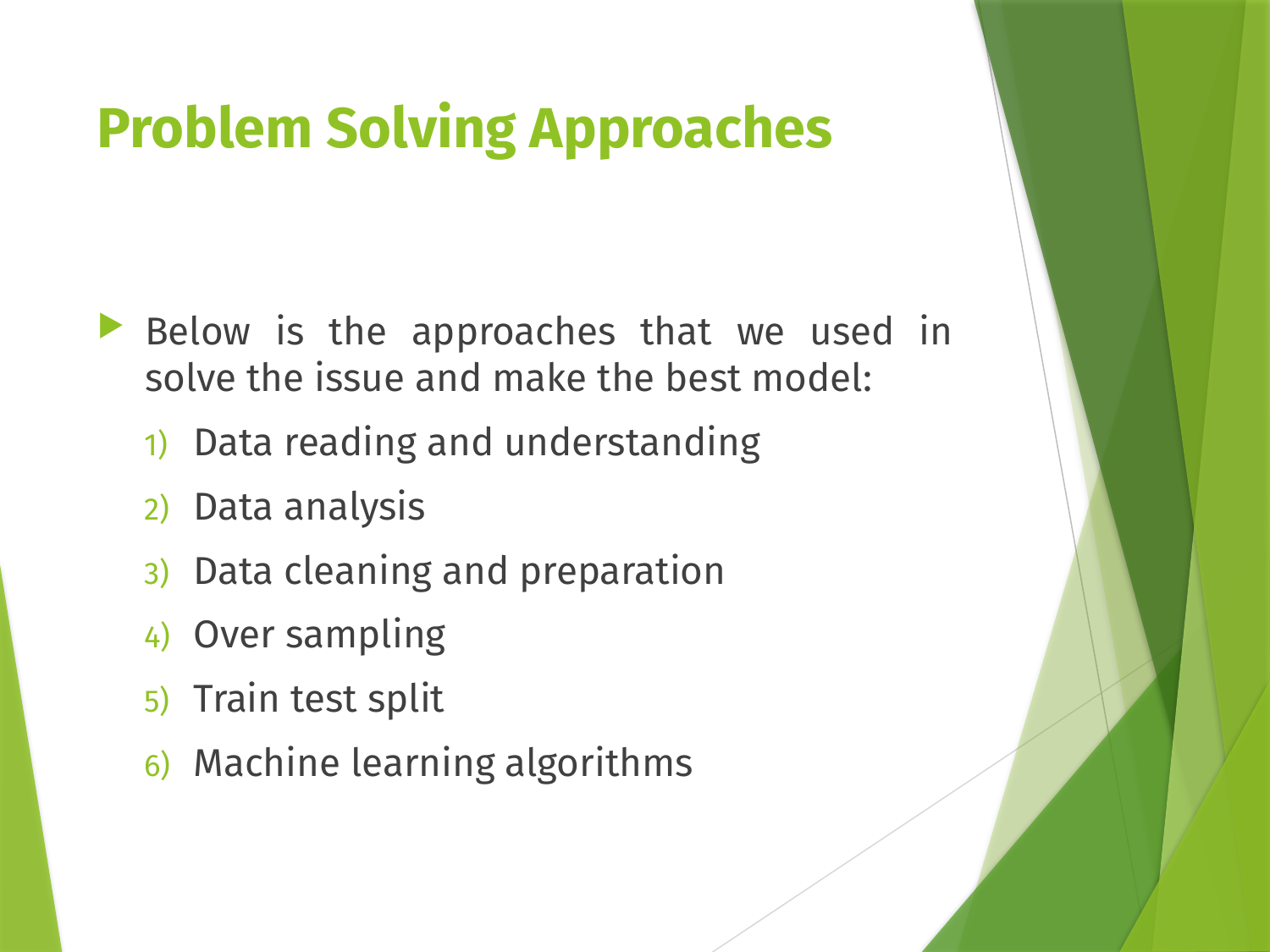

# Problem Solving Approaches
Below is the approaches that we used in solve the issue and make the best model:
Data reading and understanding
Data analysis
Data cleaning and preparation
Over sampling
Train test split
Machine learning algorithms